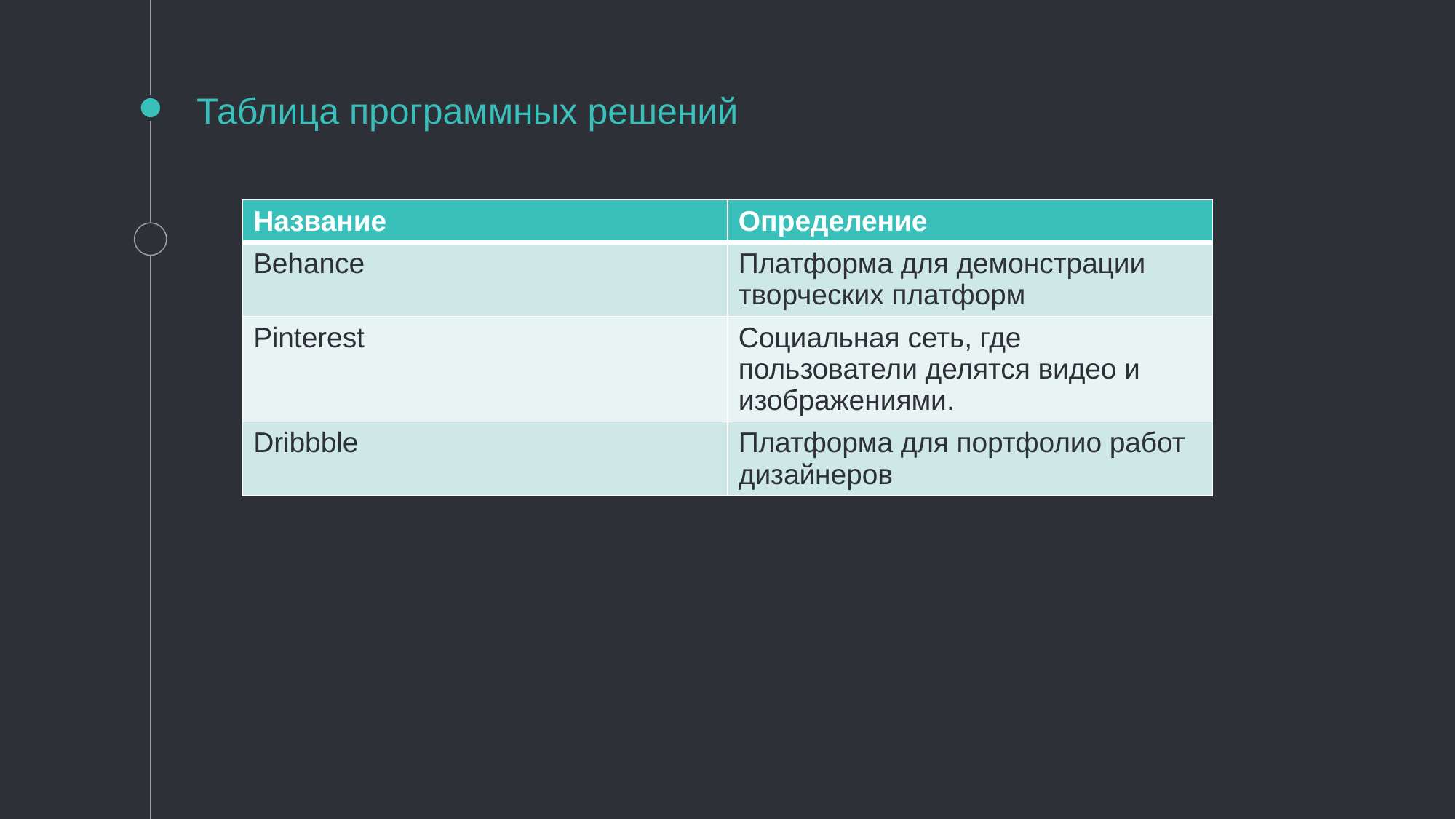

# Таблица программных решений

| Название | Определение |
| --- | --- |
| Behance | Платформа для демонстрации творческих платформ |
| Pinterest | Социальная сеть, где пользователи делятся видео и изображениями. |
| Dribbble | Платформа для портфолио работ дизайнеров |